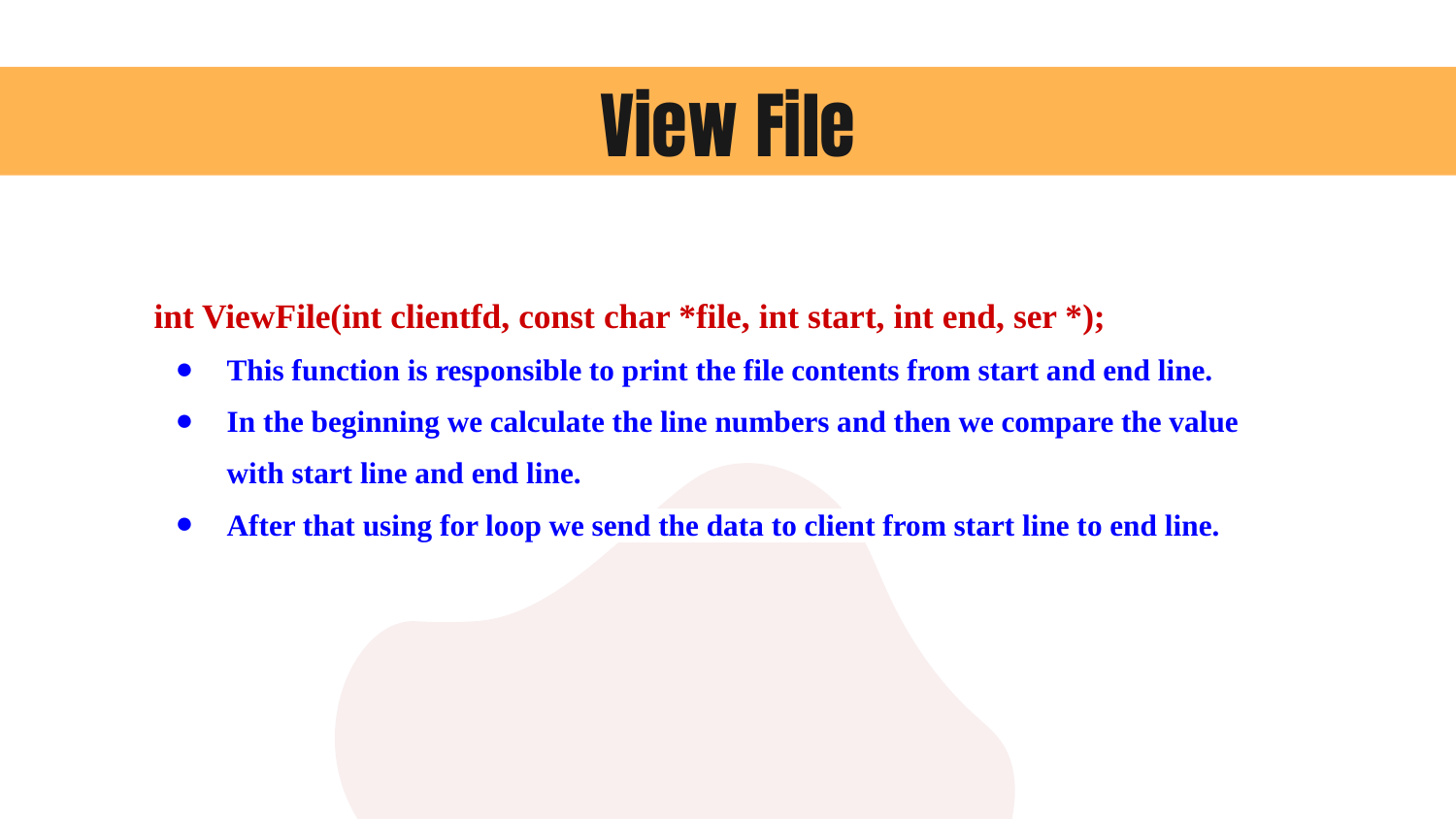

# View File
int ViewFile(int clientfd, const char *file, int start, int end, ser *);
This function is responsible to print the file contents from start and end line.
In the beginning we calculate the line numbers and then we compare the value with start line and end line.
After that using for loop we send the data to client from start line to end line.